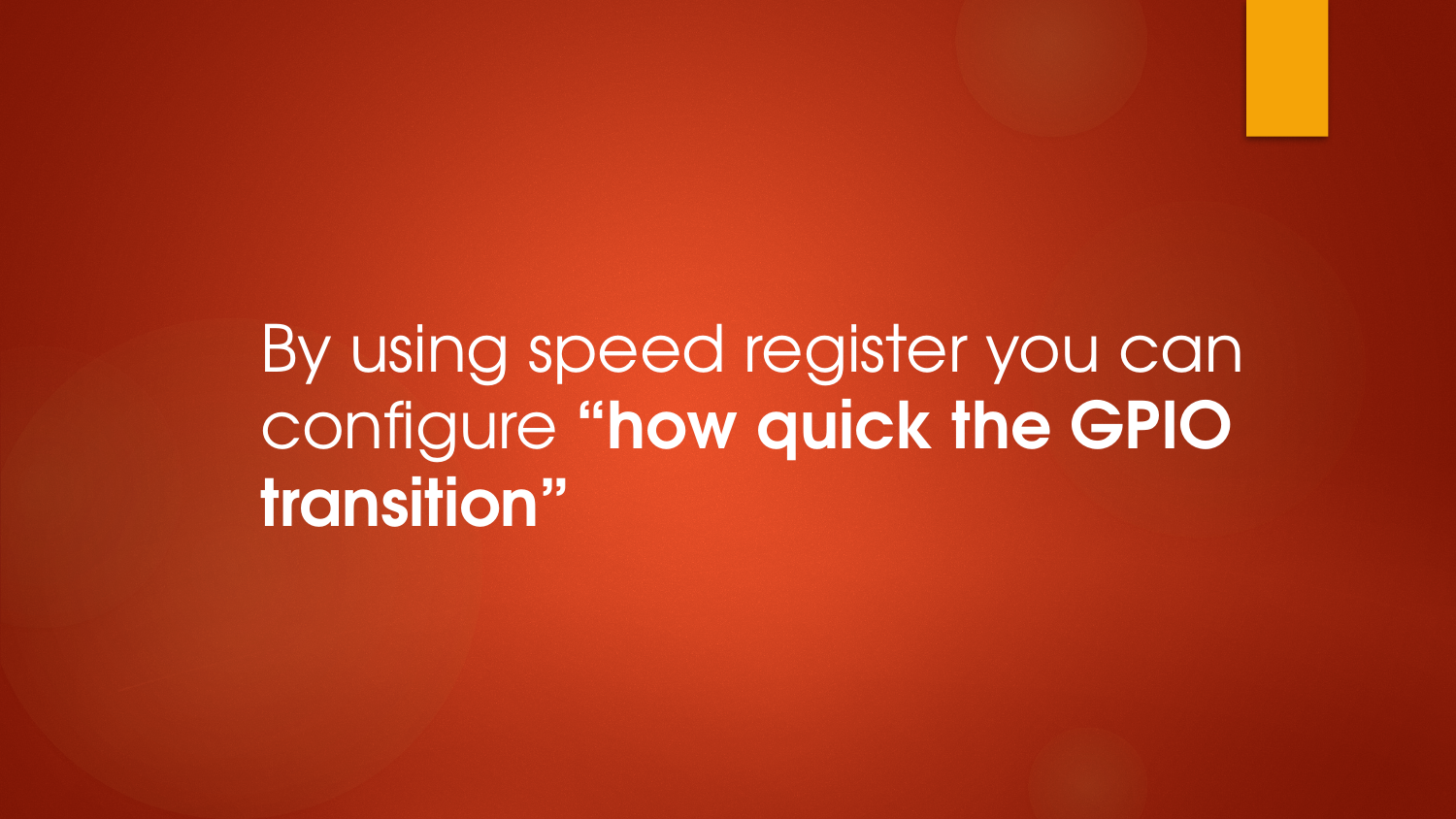

By using speed register you can configure “how quick the GPIO transition”